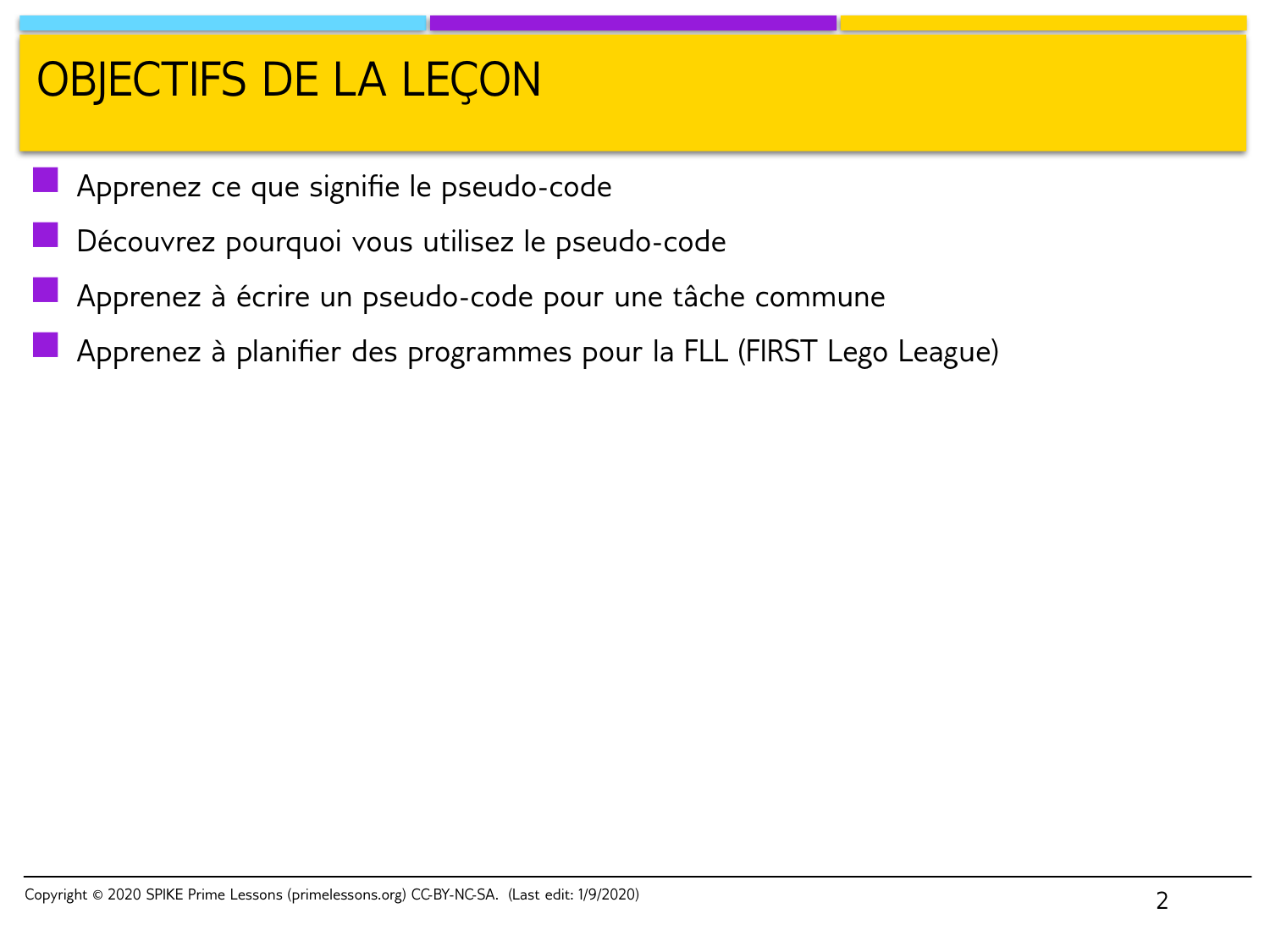

# Objectifs de la leçon
Apprenez ce que signifie le pseudo-code
Découvrez pourquoi vous utilisez le pseudo-code
Apprenez à écrire un pseudo-code pour une tâche commune
Apprenez à planifier des programmes pour la FLL (FIRST Lego League)
Copyright © 2020 SPIKE Prime Lessons (primelessons.org) CC-BY-NC-SA.  (Last edit: 1/9/2020)
2